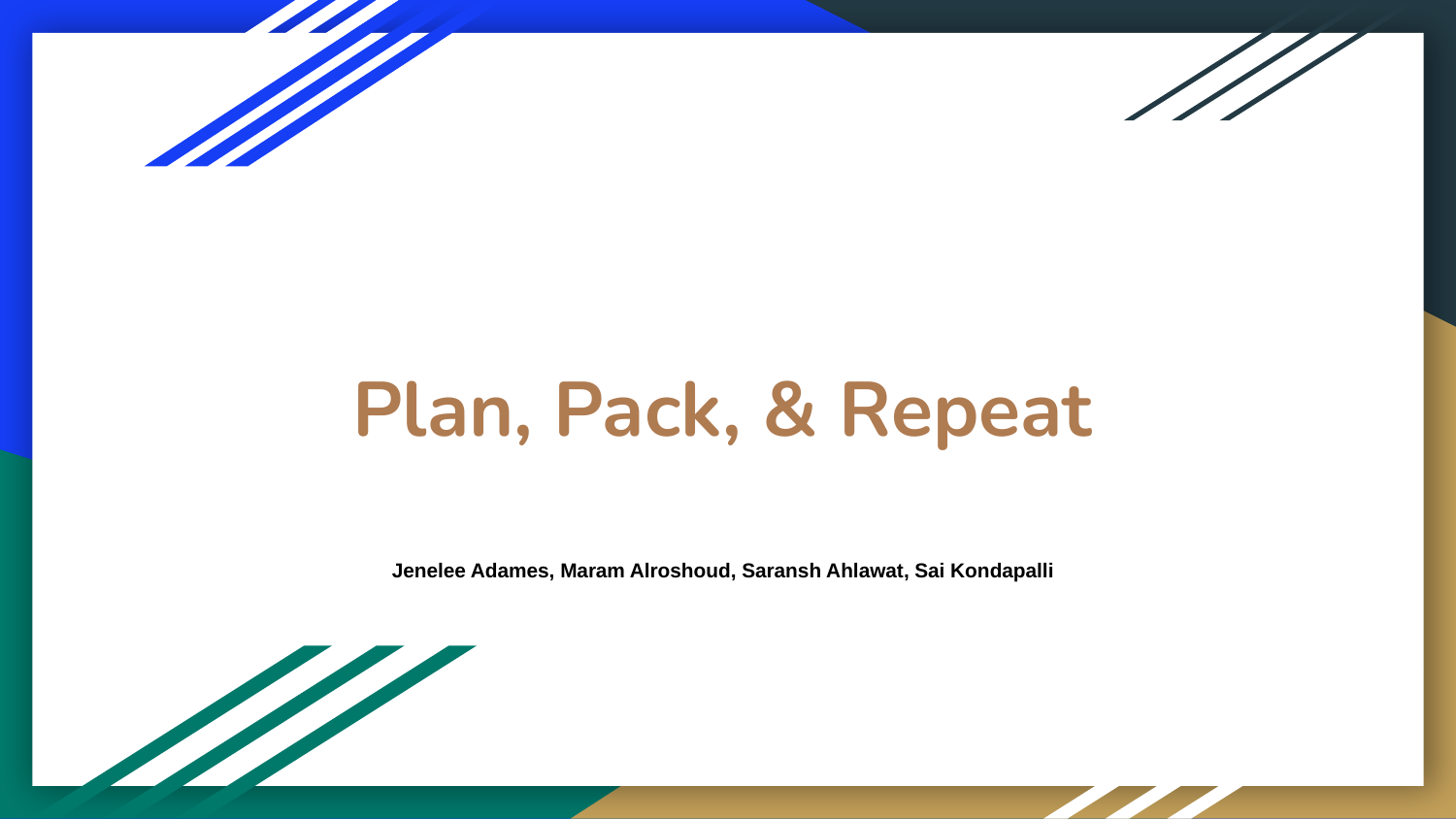

# Plan, Pack, & Repeat
Jenelee Adames, Maram Alroshoud, Saransh Ahlawat, Sai Kondapalli